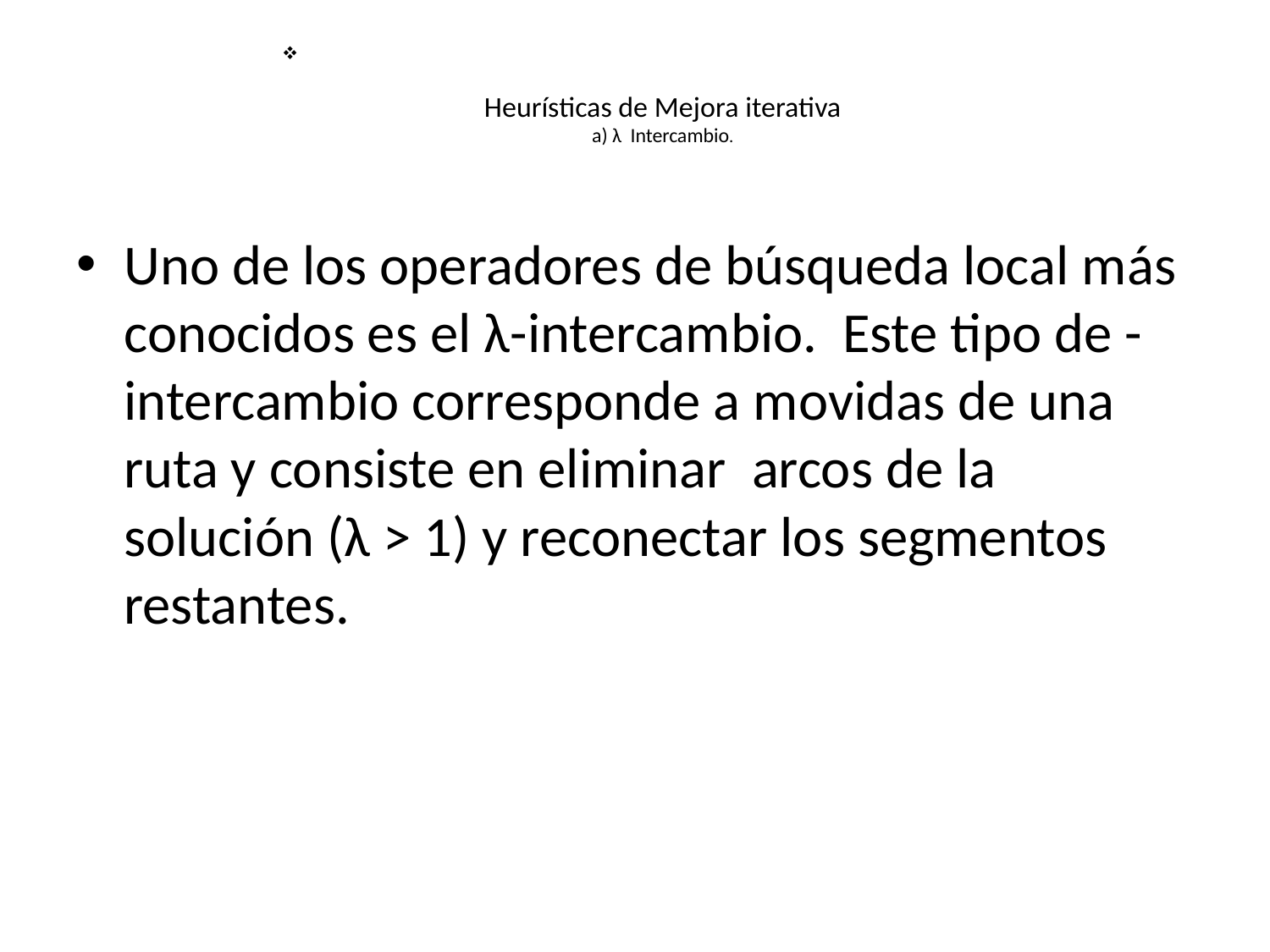

# Heurísticas de Mejora iterativa a) λ  Intercambio.
Uno de los operadores de búsqueda local más conocidos es el λ-intercambio.  Este tipo de -intercambio corresponde a movidas de una ruta y consiste en eliminar  arcos de la solución (λ > 1) y reconectar los segmentos restantes.